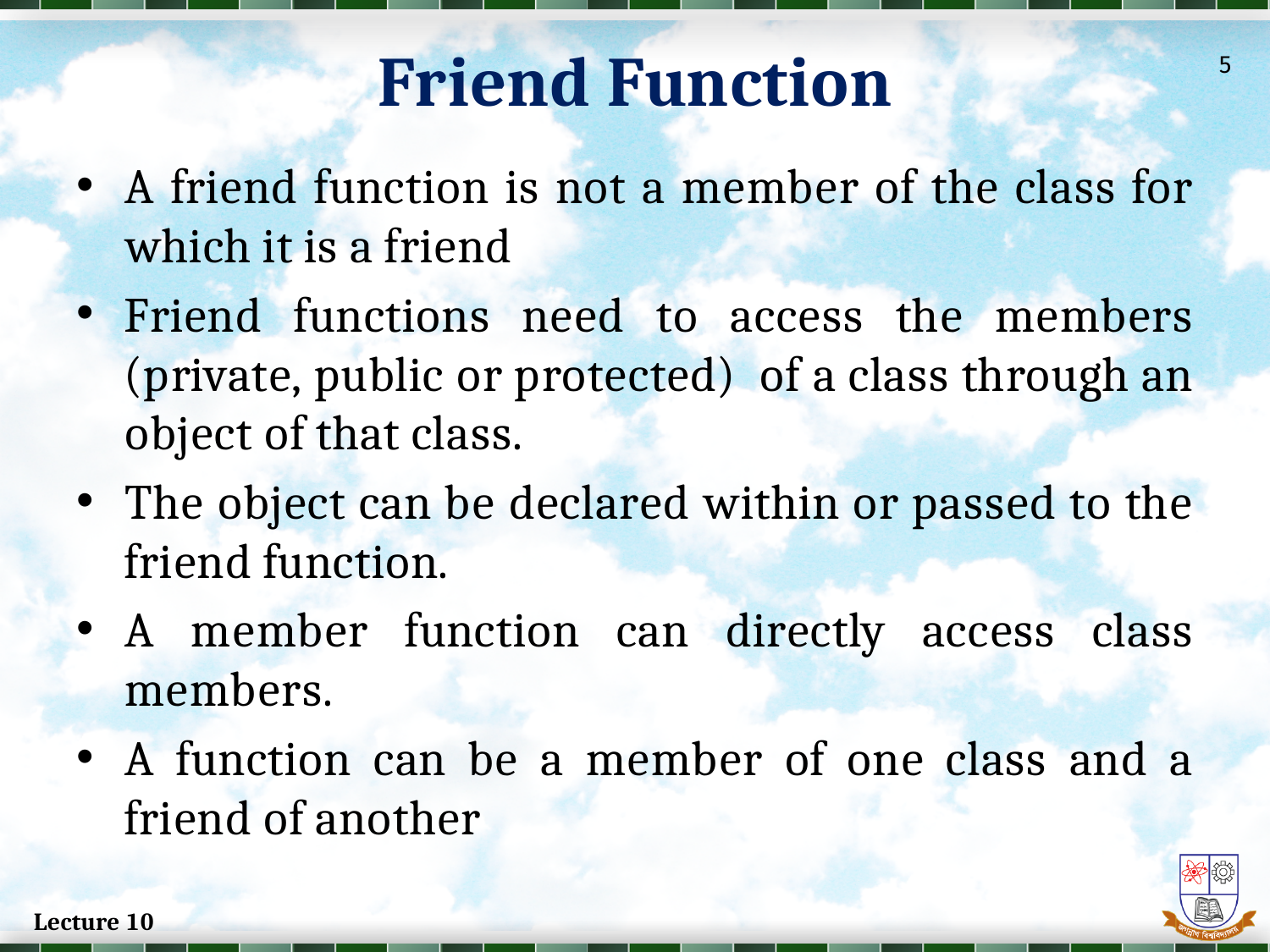

Friend Function
5
A friend function is not a member of the class for which it is a friend
Friend functions need to access the members (private, public or protected)  of a class through an object of that class.
The object can be declared within or passed to the friend function.
A member function can directly access class members.
A function can be a member of one class and a friend of another